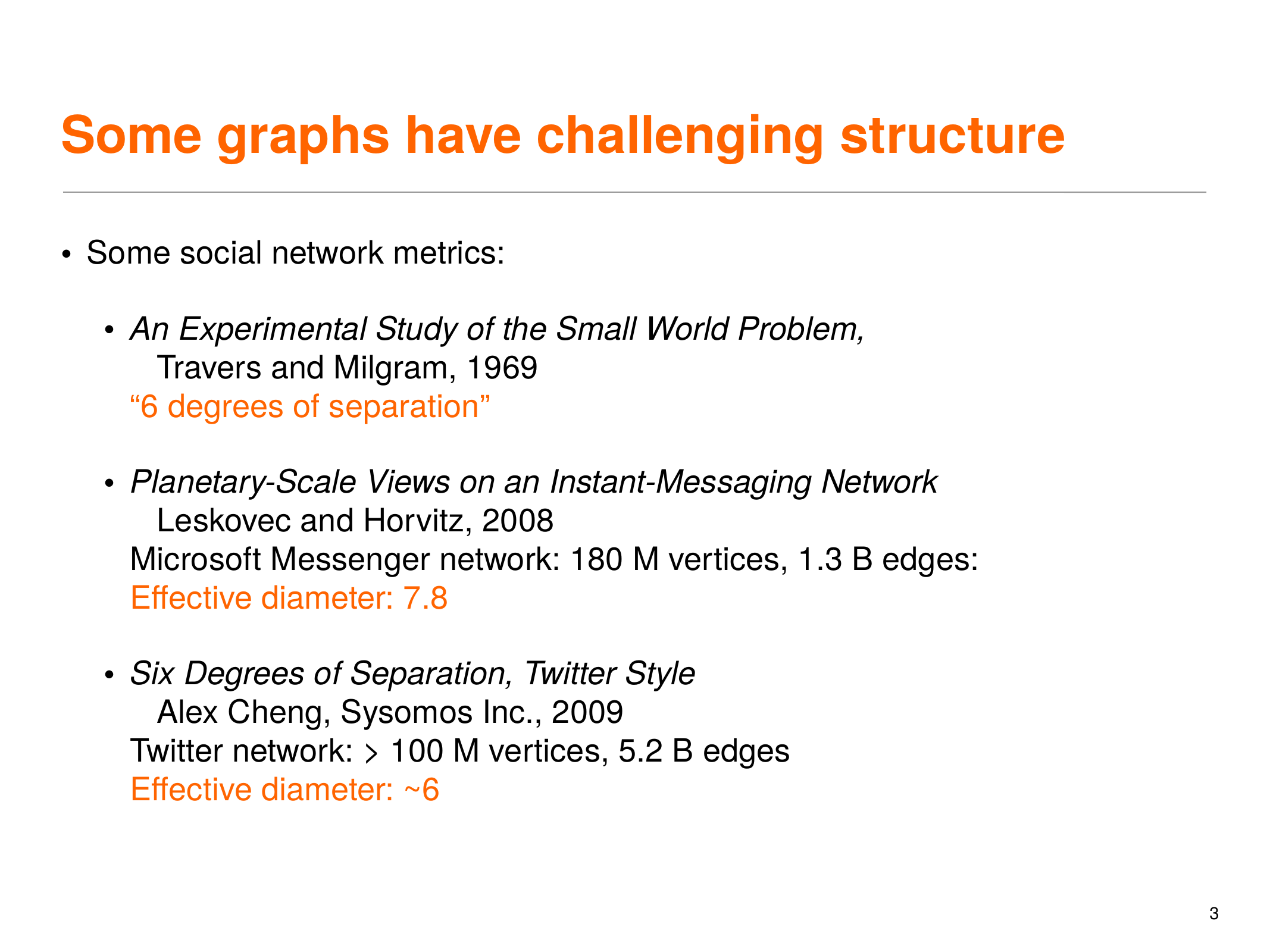

# Some graphs have challenging structure
Some social network metrics:
An Experimental Study of the Small World Problem,
   Travers and Milgram, 1969
“6 degrees of separation”
Planetary-Scale Views on an Instant-Messaging Network
   Leskovec and Horvitz, 2008
Microsoft Messenger network: 180 M vertices, 1.3 B edges:
Effective diameter: 7.8
Six Degrees of Separation, Twitter Style
   Alex Cheng, Sysomos Inc., 2009
Twitter network: > 100 M vertices, 5.2 B edges
Effective diameter: ~6
3